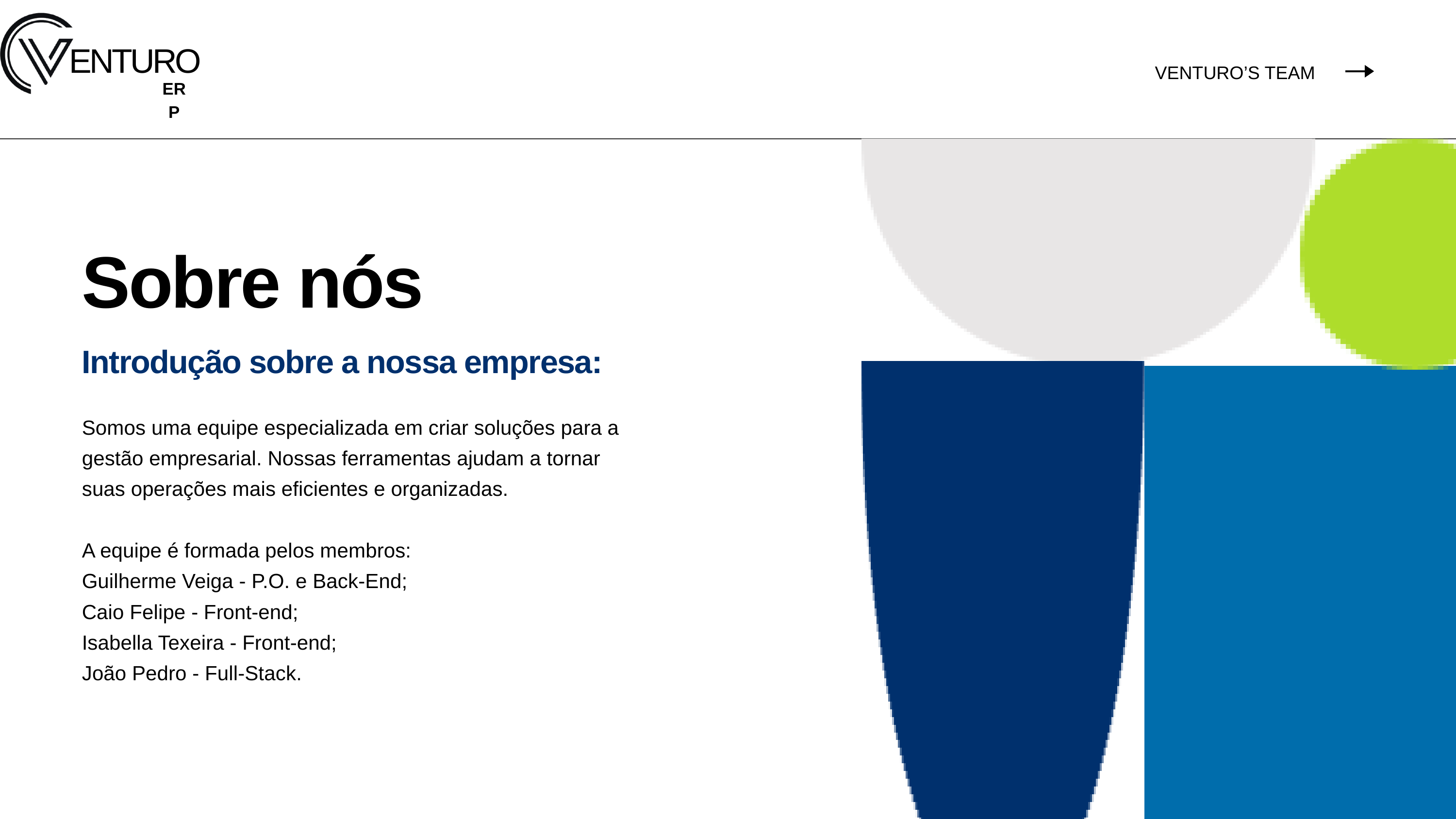

ENTURO
ERP
VENTURO’S TEAM

Sobre nós
Introdução sobre a nossa empresa:

Somos uma equipe especializada em criar soluções para a gestão empresarial. Nossas ferramentas ajudam a tornar suas operações mais eficientes e organizadas.

A equipe é formada pelos membros:
Guilherme Veiga - P.O. e Back-End;
Caio Felipe - Front-end;
Isabella Texeira - Front-end;
João Pedro - Full-Stack.